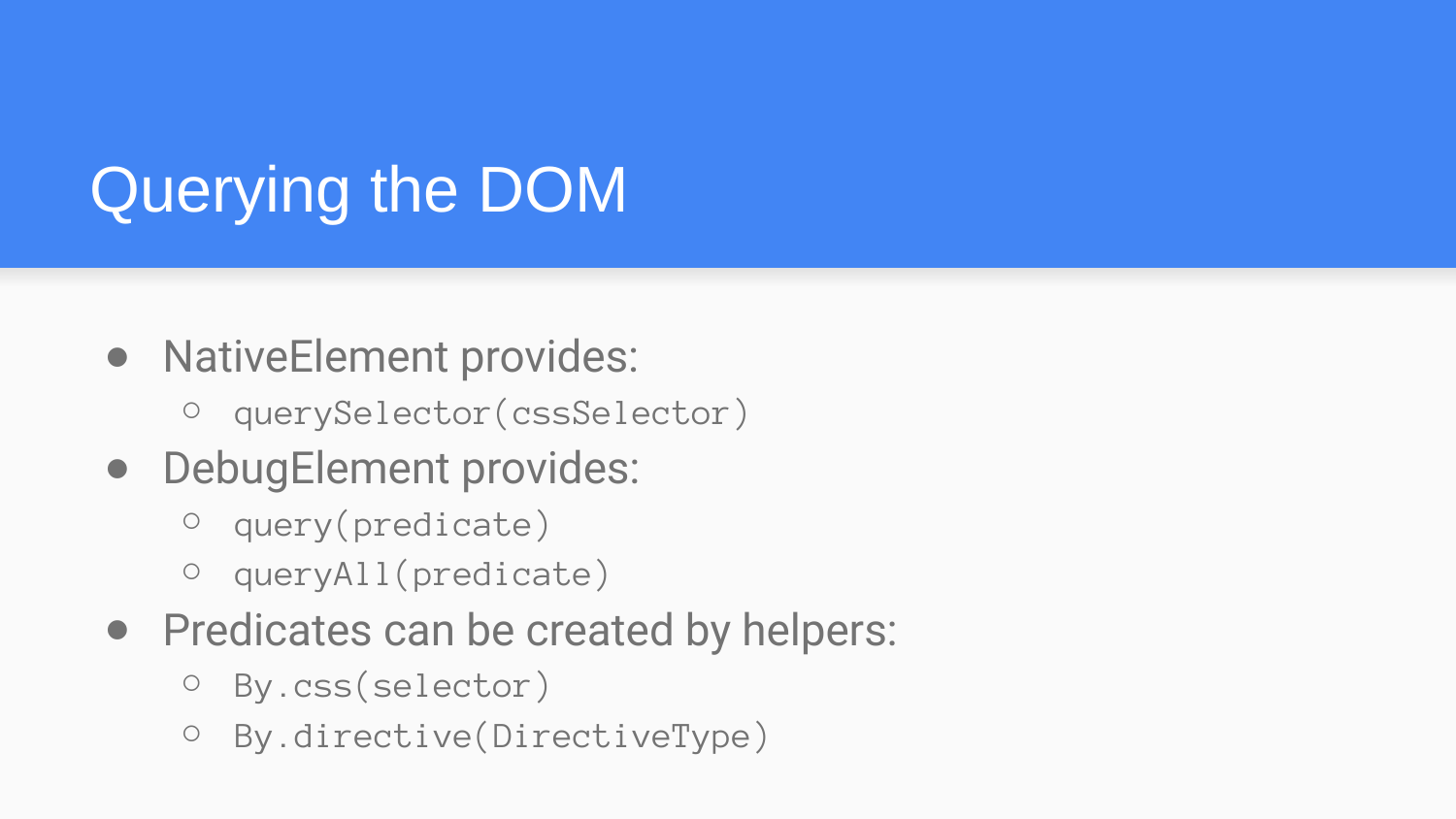

# Querying the DOM
NativeElement provides:
querySelector(cssSelector)
DebugElement provides:
query(predicate)
queryAll(predicate)
Predicates can be created by helpers:
By.css(selector)
By.directive(DirectiveType)